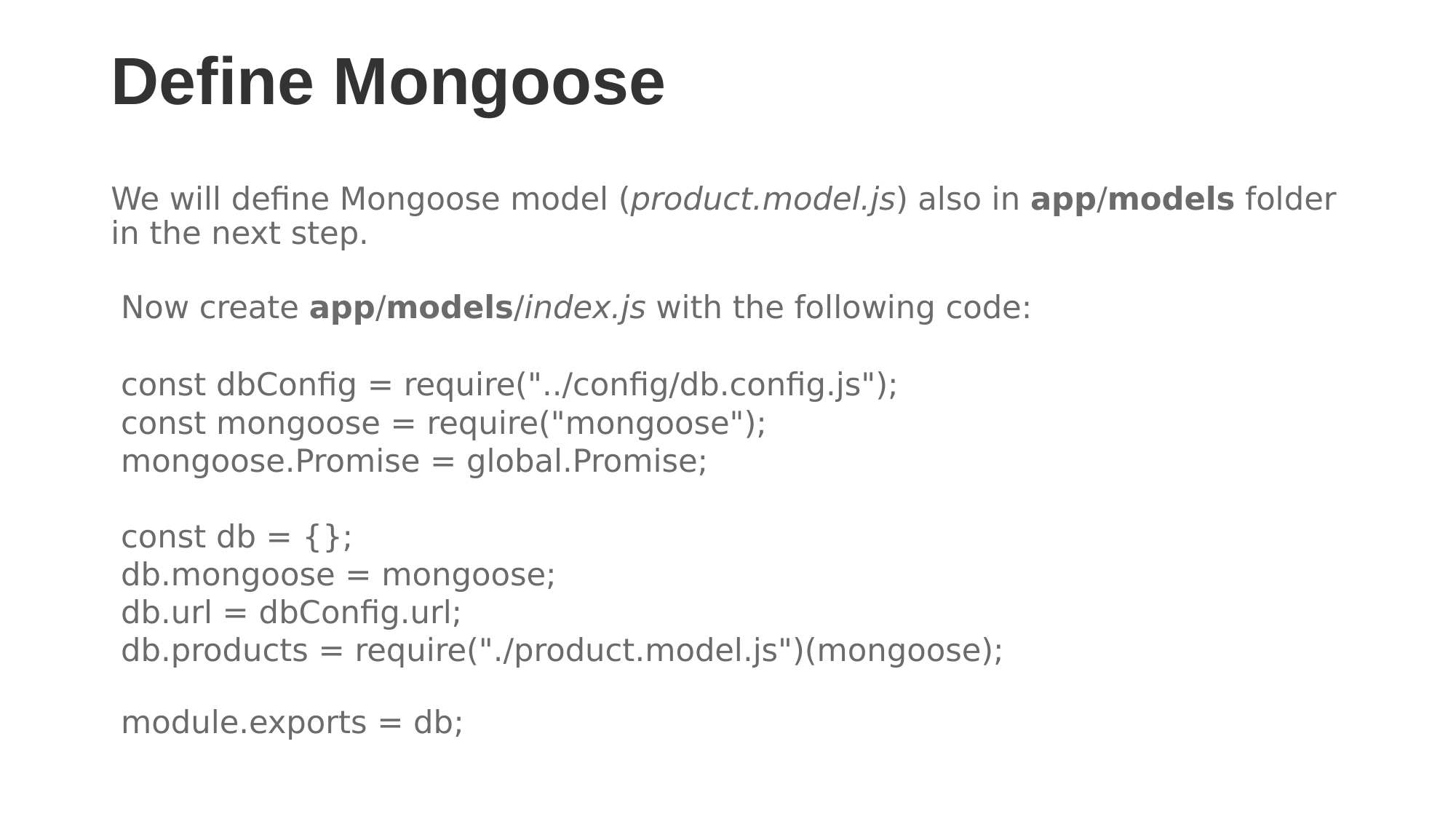

# Define Mongoose

We will define Mongoose model (product.model.js) also in app/models folder in the next step.

 Now create app/models/index.js with the following code:

 const dbConfig = require("../config/db.config.js");
 const mongoose = require("mongoose");
 mongoose.Promise = global.Promise;

 const db = {};
 db.mongoose = mongoose;
 db.url = dbConfig.url;
 db.products = require("./product.model.js")(mongoose);

 module.exports = db;